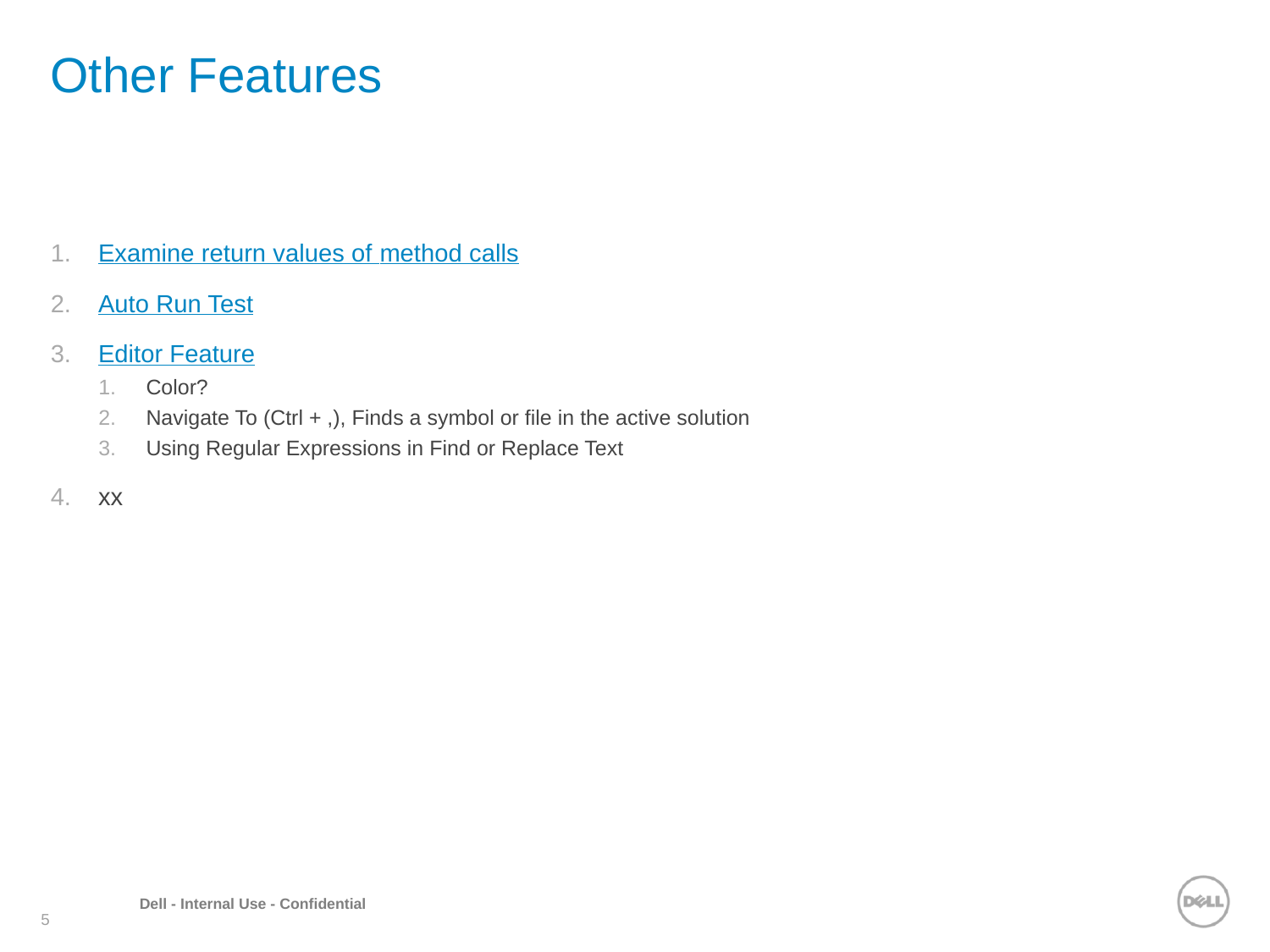

# Other Features
Examine return values of method calls
Auto Run Test
Editor Feature
Color?
Navigate To (Ctrl + ,), Finds a symbol or file in the active solution
Using Regular Expressions in Find or Replace Text
xx